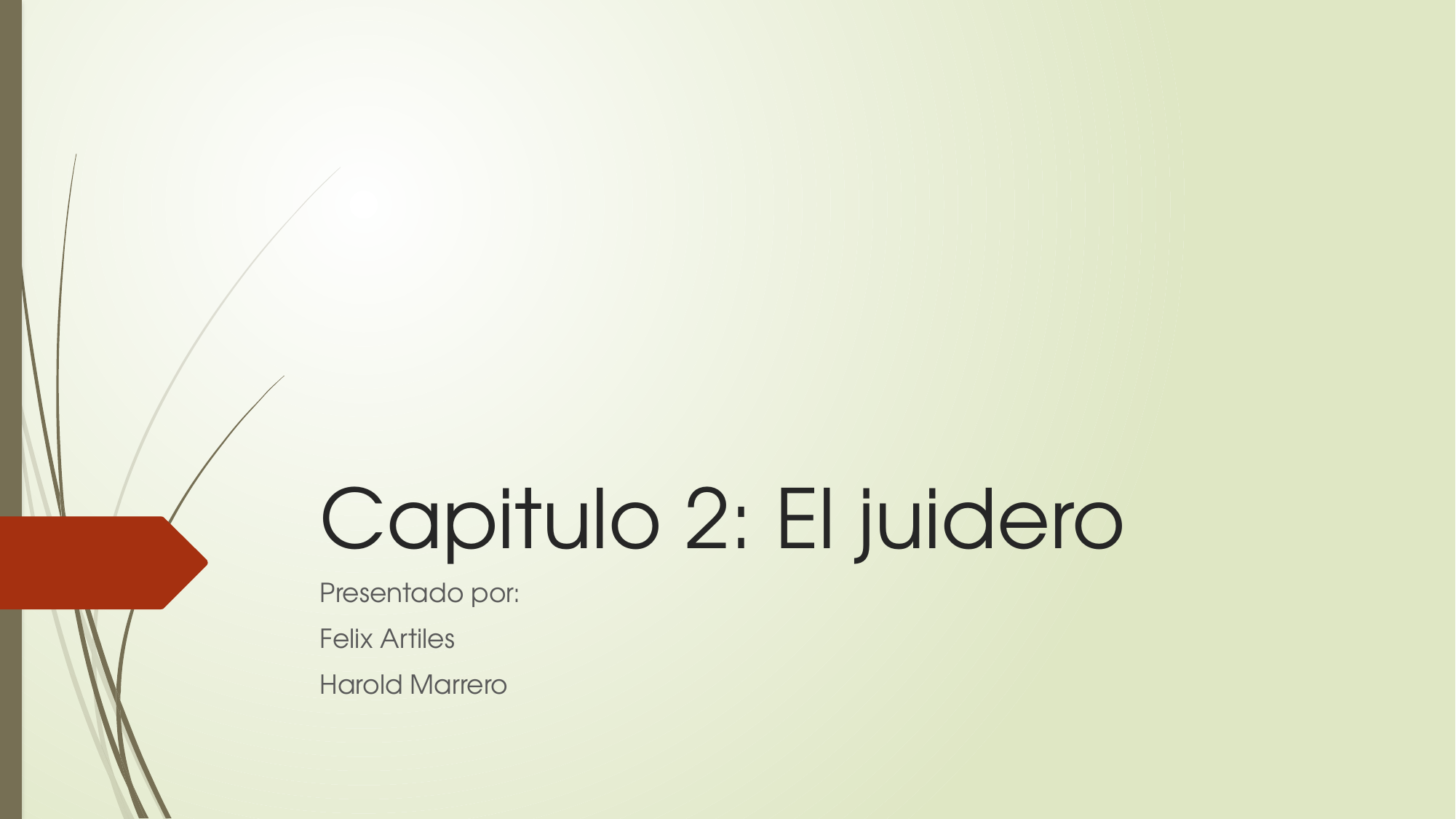

# Capitulo 2: El juidero
Presentado por:
Felix Artiles
Harold Marrero